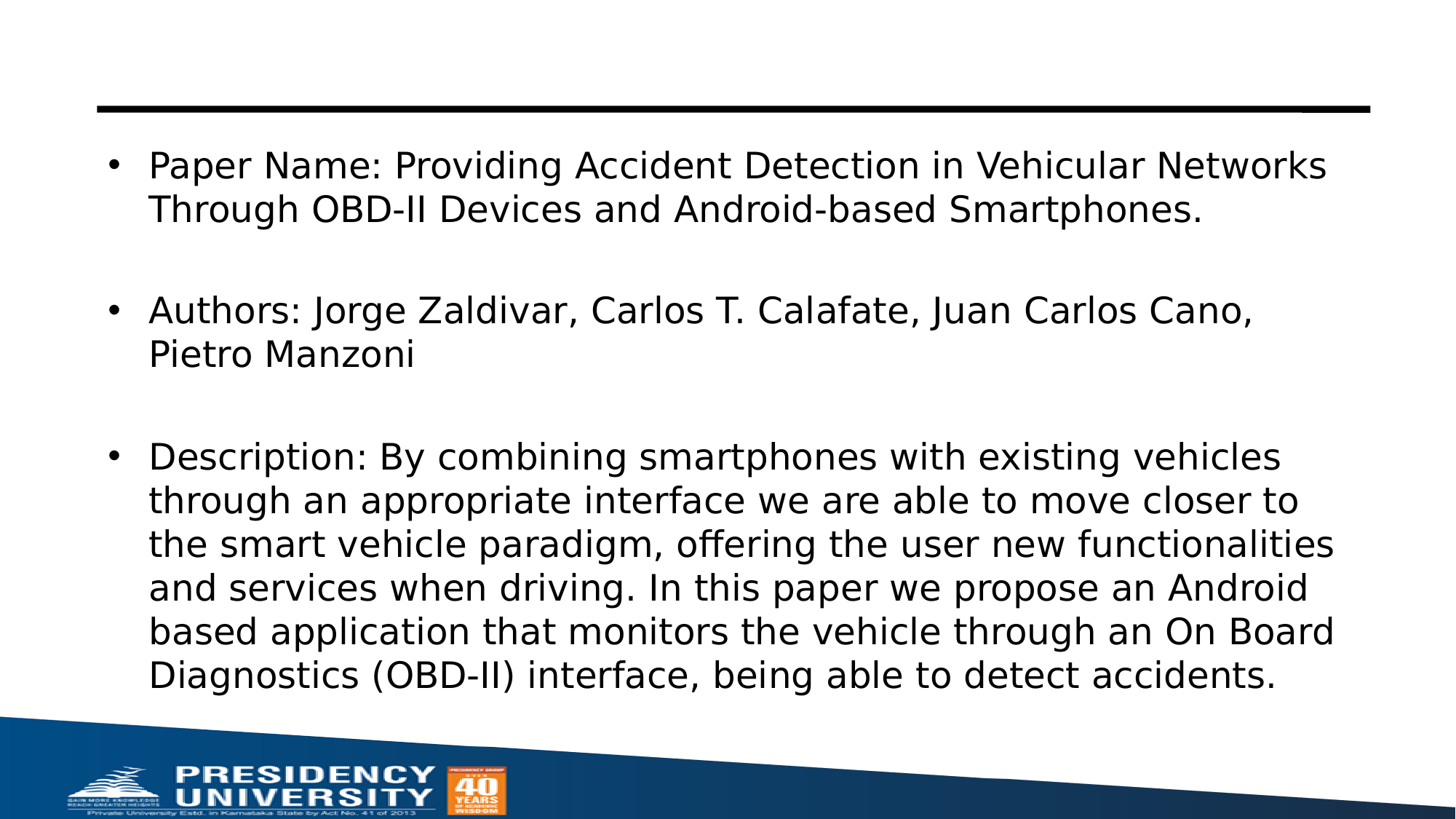

#
Paper Name: Providing Accident Detection in Vehicular Networks Through OBD-II Devices and Android-based Smartphones.

Authors: Jorge Zaldivar, Carlos T. Calafate, Juan Carlos Cano, Pietro Manzoni

Description: By combining smartphones with existing vehicles through an appropriate interface we are able to move closer to the smart vehicle paradigm, offering the user new functionalities and services when driving. In this paper we propose an Android based application that monitors the vehicle through an On Board Diagnostics (OBD-II) interface, being able to detect accidents.